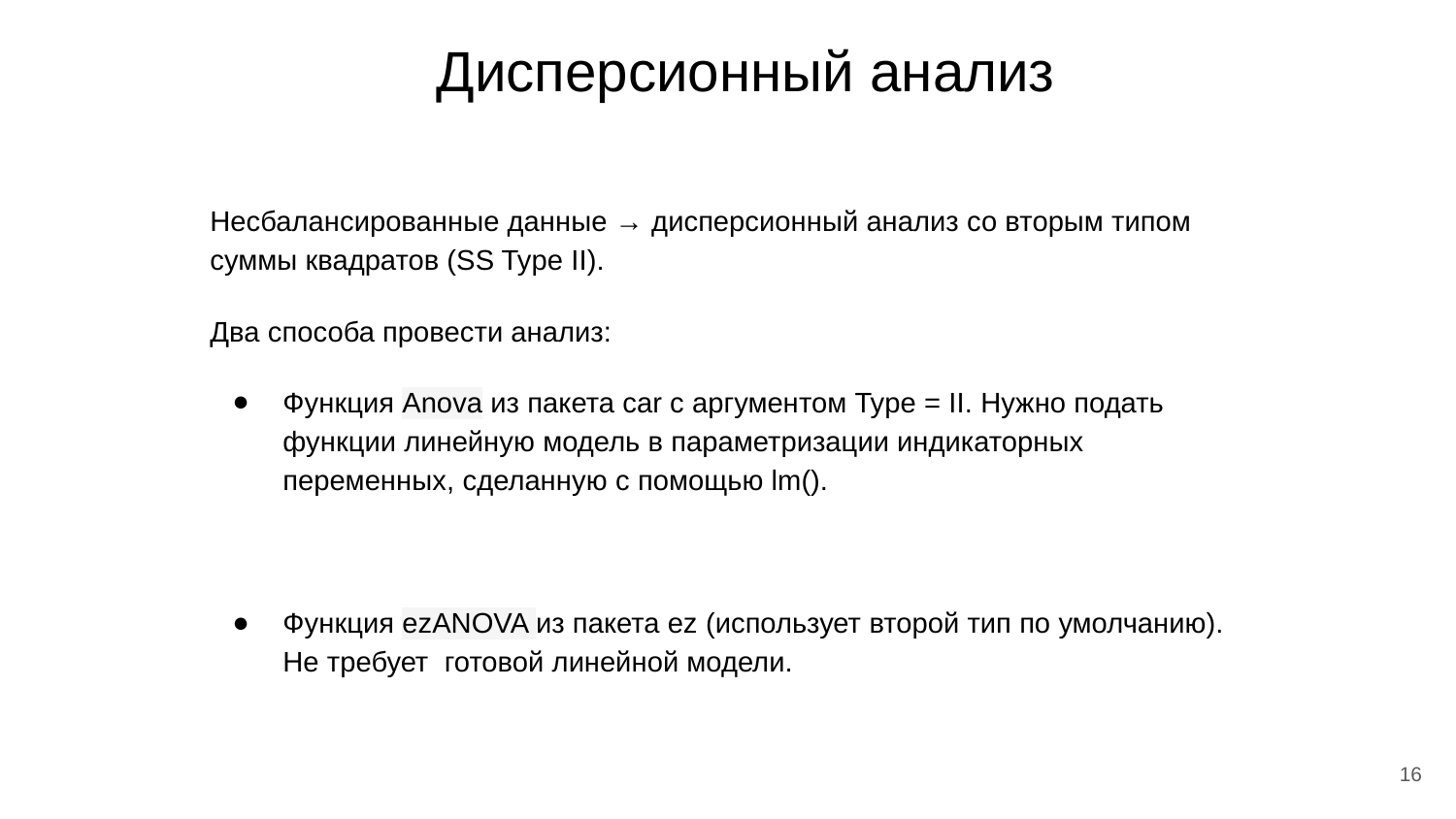

# Дисперсионный анализ
Несбалансированные данные → дисперсионный анализ со вторым типом суммы квадратов (SS Type II).
Два способа провести анализ:
Функция Anova из пакета car с аргументом Type = II. Нужно подать функции линейную модель в параметризации индикаторных переменных, сделанную с помощью lm().

Функция ezANOVA из пакета ez (использует второй тип по умолчанию). Не требует  готовой линейной модели.

16